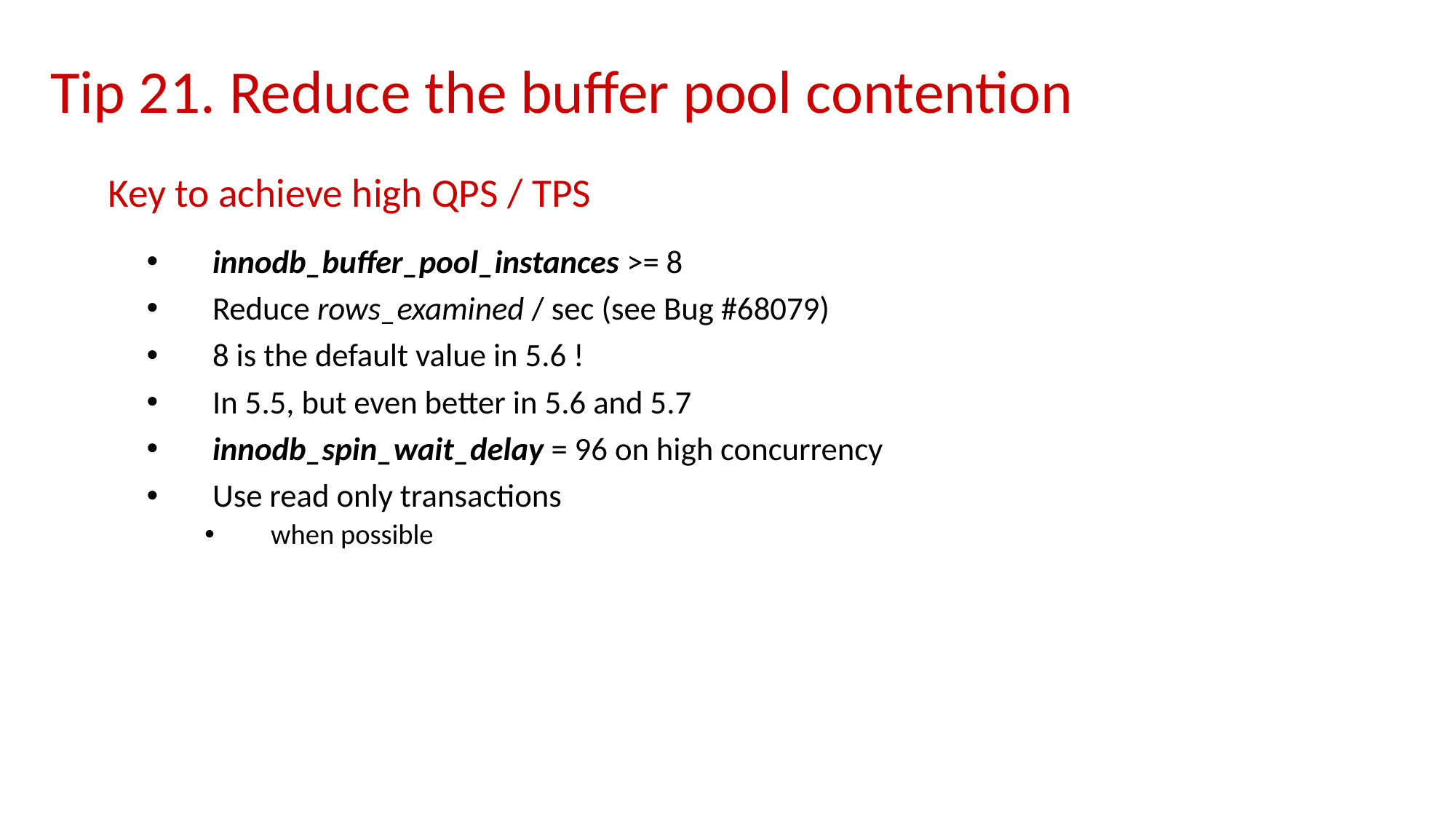

# Tip 21. Reduce the buffer pool contention
Key to achieve high QPS / TPS
innodb_buffer_pool_instances >= 8
Reduce rows_examined / sec (see Bug #68079)
8 is the default value in 5.6 !
In 5.5, but even better in 5.6 and 5.7
innodb_spin_wait_delay = 96 on high concurrency
Use read only transactions
when possible